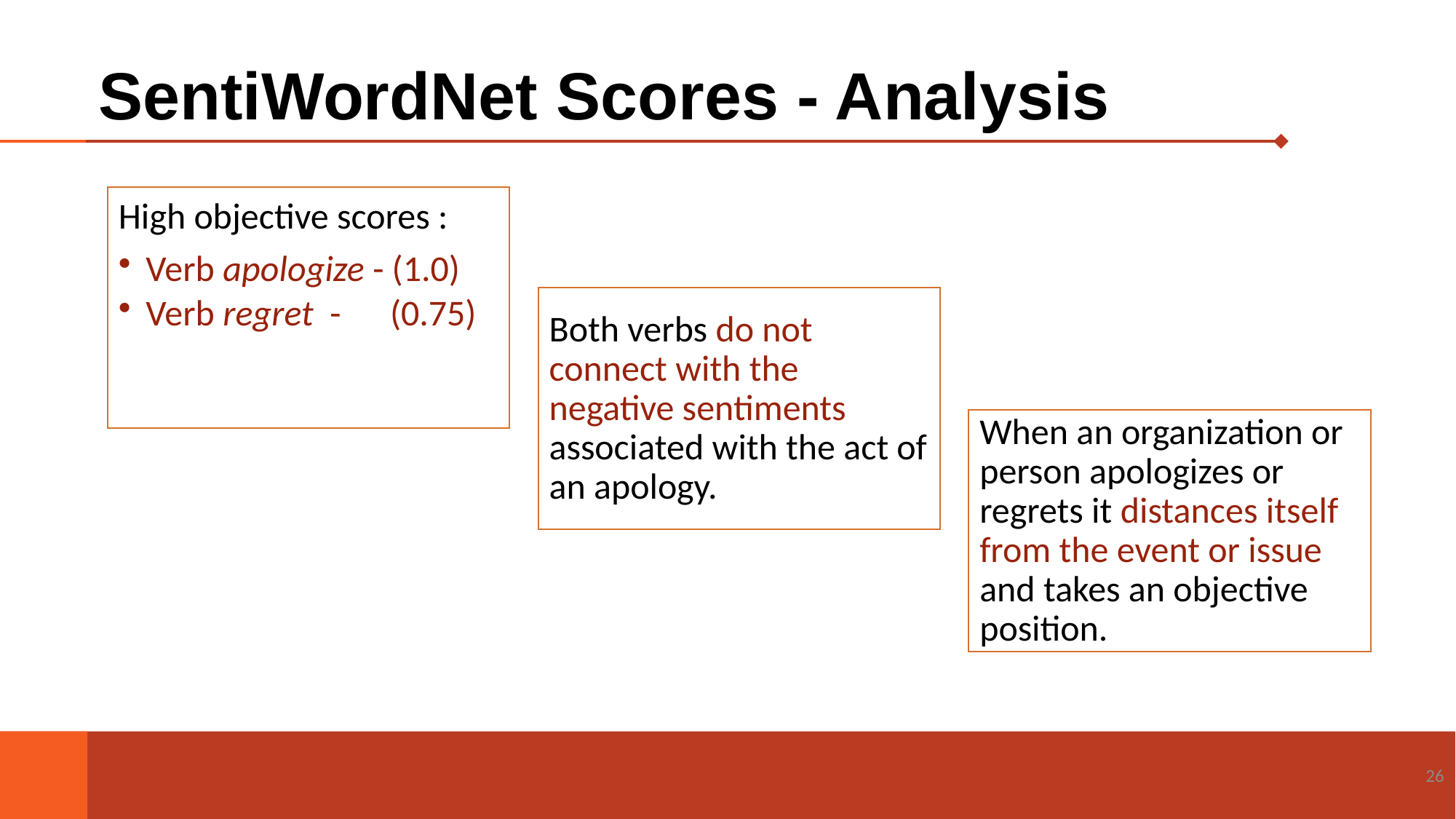

# SentiWordNet Scores - Analysis
High objective scores :
Verb apologize - (1.0)
Verb regret  -      (0.75)
Both verbs do not connect with the negative sentiments associated with the act of an apology.
When an organization or person apologizes or regrets it distances itself from the event or issue and takes an objective position.
26